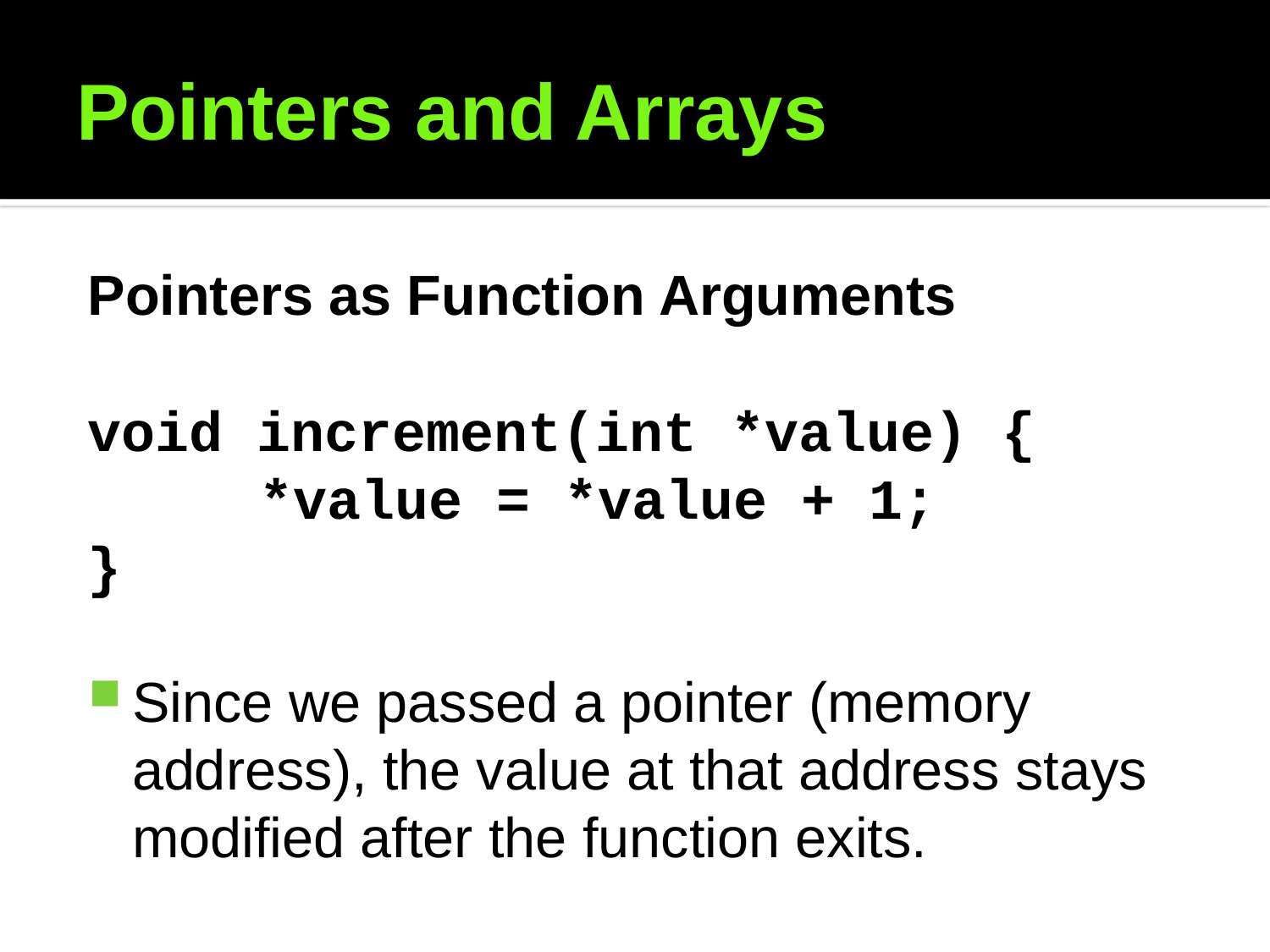

# Pointers and Arrays
Pointers as Function Arguments

void increment(int *value) {
		*value = *value + 1;
}

Since we passed a pointer (memory address), the value at that address stays modified after the function exits.